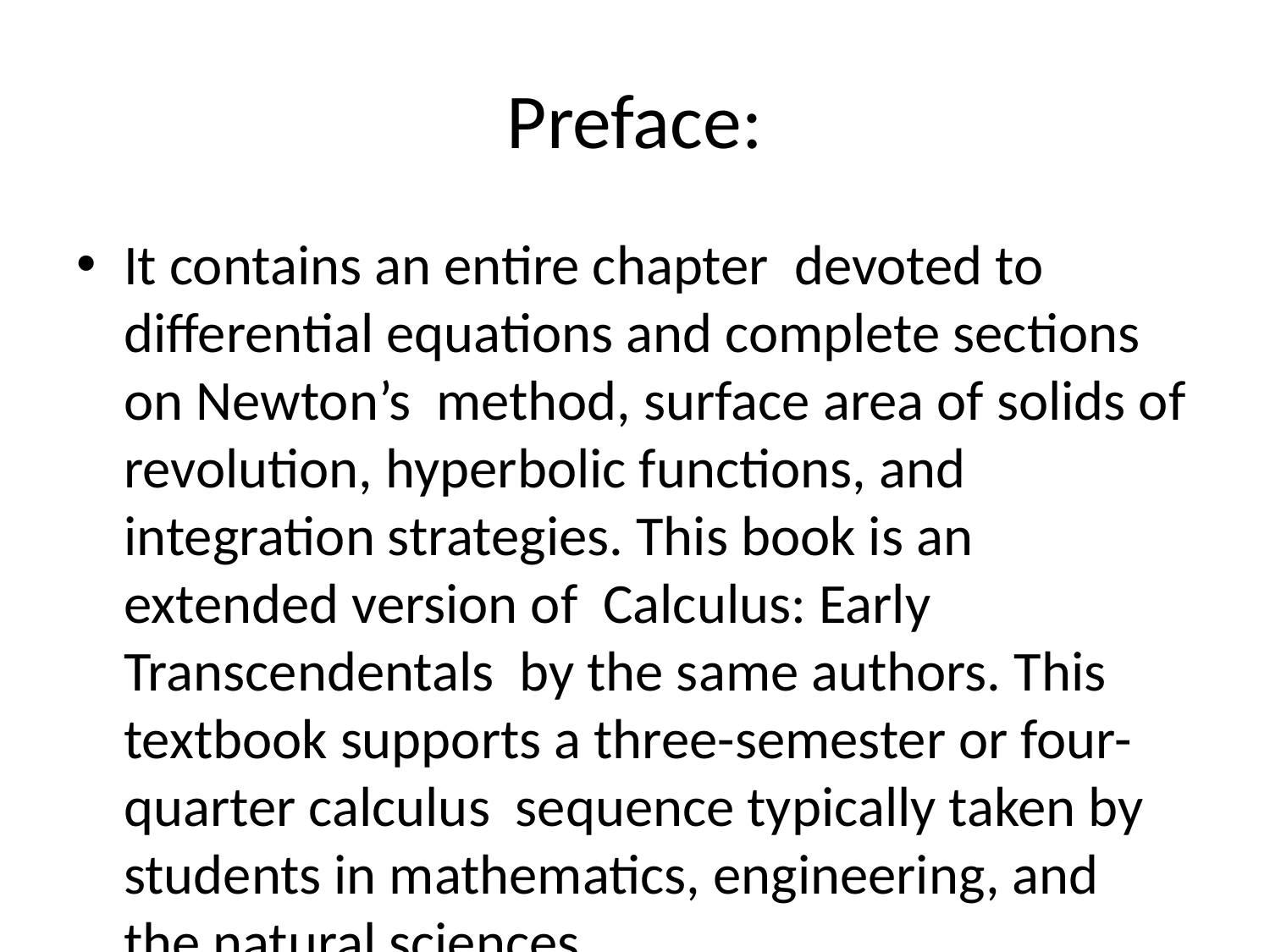

# Preface:
It contains an entire chapter  devoted to differential equations and complete sections on Newton’s  method, surface area of solids of revolution, hyperbolic functions, and  integration strategies. This book is an extended version of  Calculus: Early  Transcendentals  by the same authors. This textbook supports a three-semester or four-quarter calculus  sequence typically taken by students in mathematics, engineering, and  the natural sciences.